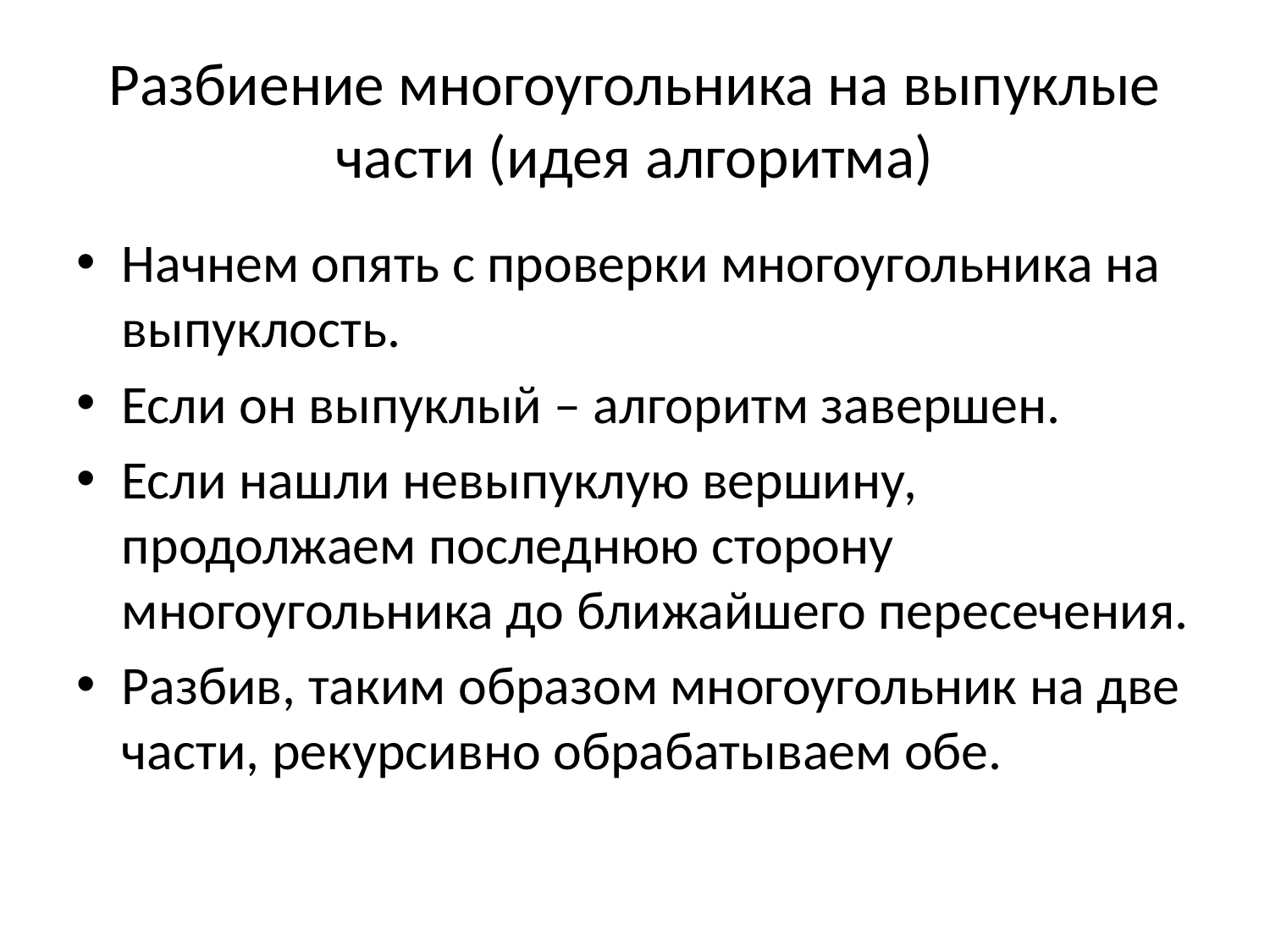

# Разбиение многоугольника на выпуклые части (идея алгоритма)
Начнем опять с проверки многоугольника на выпуклость.
Если он выпуклый – алгоритм завершен.
Если нашли невыпуклую вершину, продолжаем последнюю сторону многоугольника до ближайшего пересечения.
Разбив, таким образом многоугольник на две части, рекурсивно обрабатываем обе.